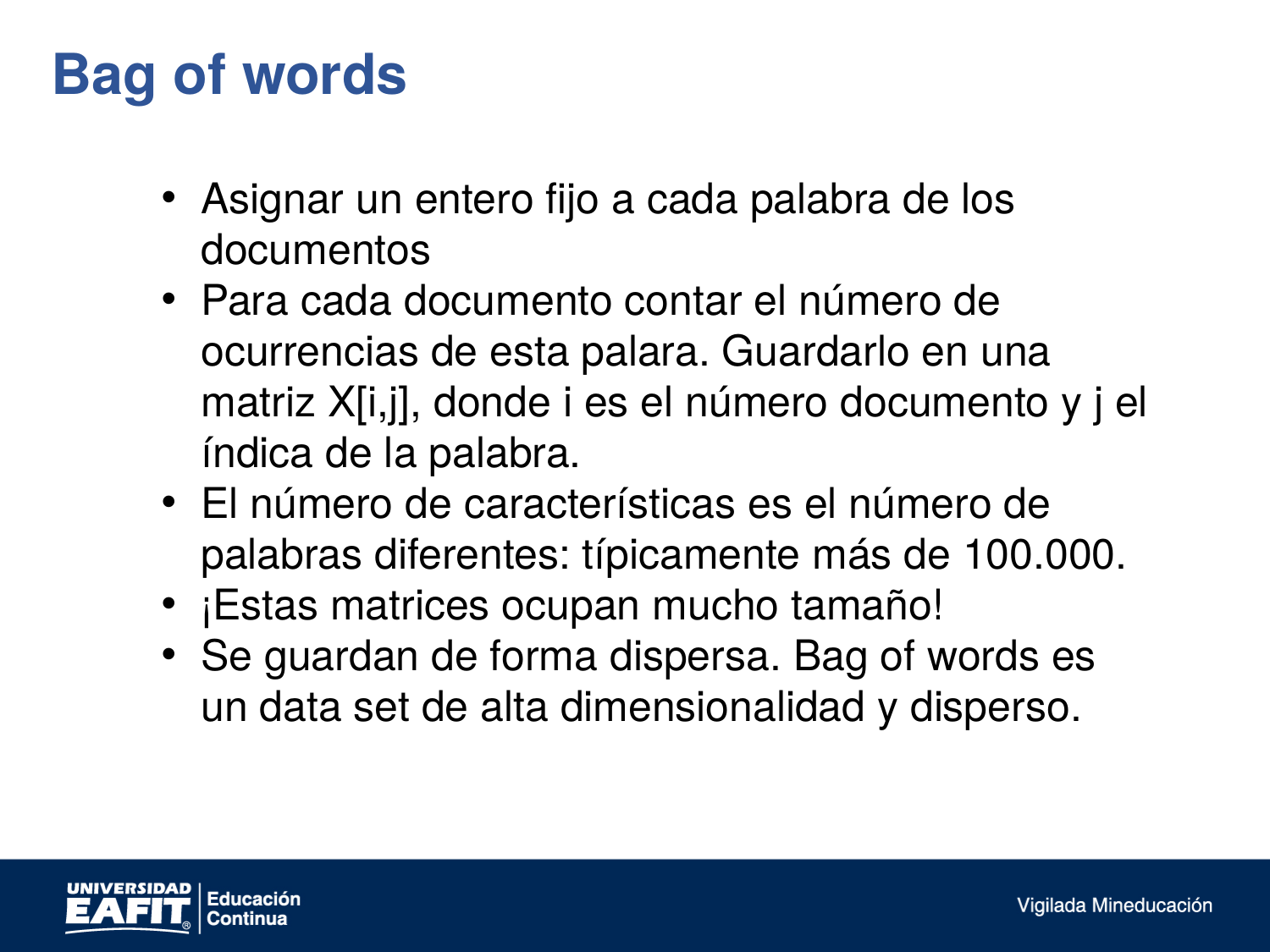

Bag of words
Asignar un entero fijo a cada palabra de los documentos
Para cada documento contar el número de ocurrencias de esta palara. Guardarlo en una matriz X[i,j], donde i es el número documento y j el índica de la palabra.
El número de características es el número de palabras diferentes: típicamente más de 100.000.
¡Estas matrices ocupan mucho tamaño!
Se guardan de forma dispersa. Bag of words es un data set de alta dimensionalidad y disperso.